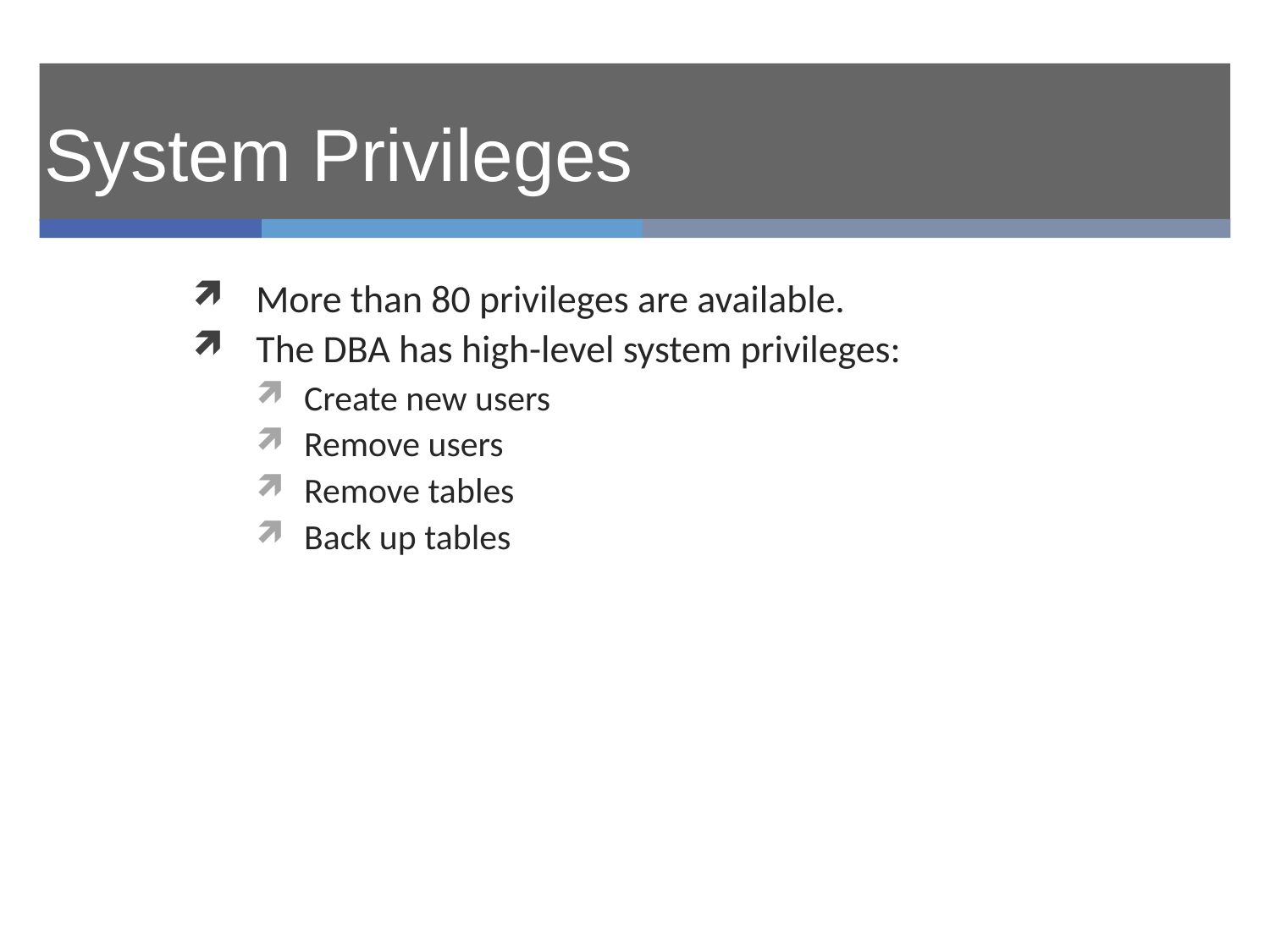

# System Privileges
More than 80 privileges are available.
The DBA has high-level system privileges:
Create new users
Remove users
Remove tables
Back up tables